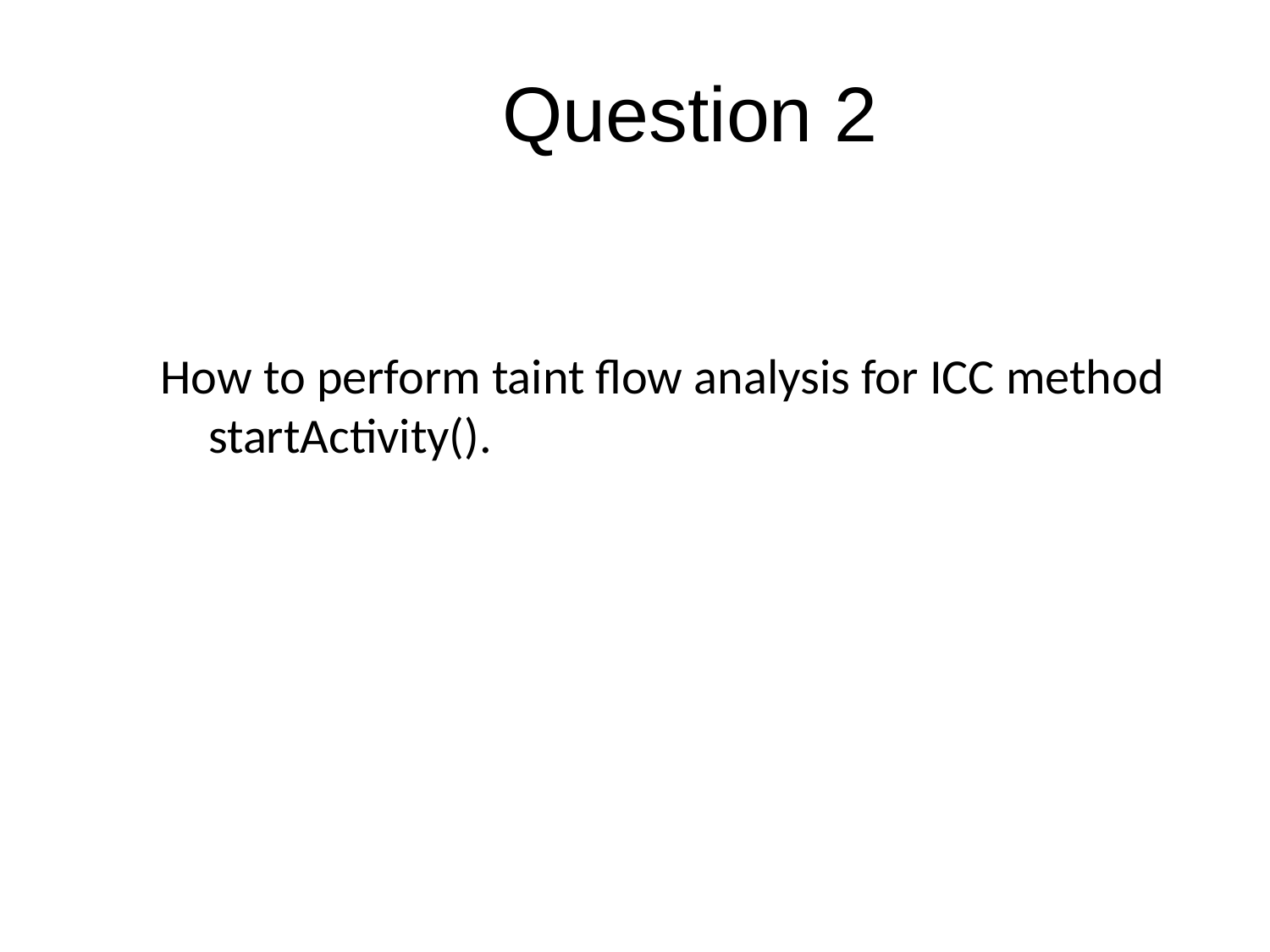

# Question 2
How to perform taint flow analysis for ICC method startActivity().